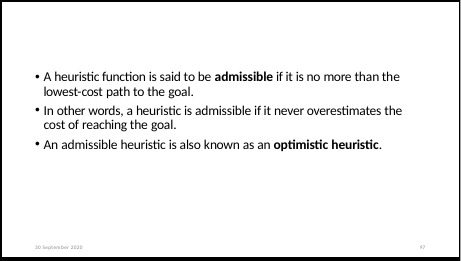

A heuristic function is said to be admissible if it is no more than the  lowest-cost path to the goal.
In other words, a heuristic is admissible if it never overestimates the  cost of reaching the goal.
An admissible heuristic is also known as an optimistic heuristic.
30 September 2020
97